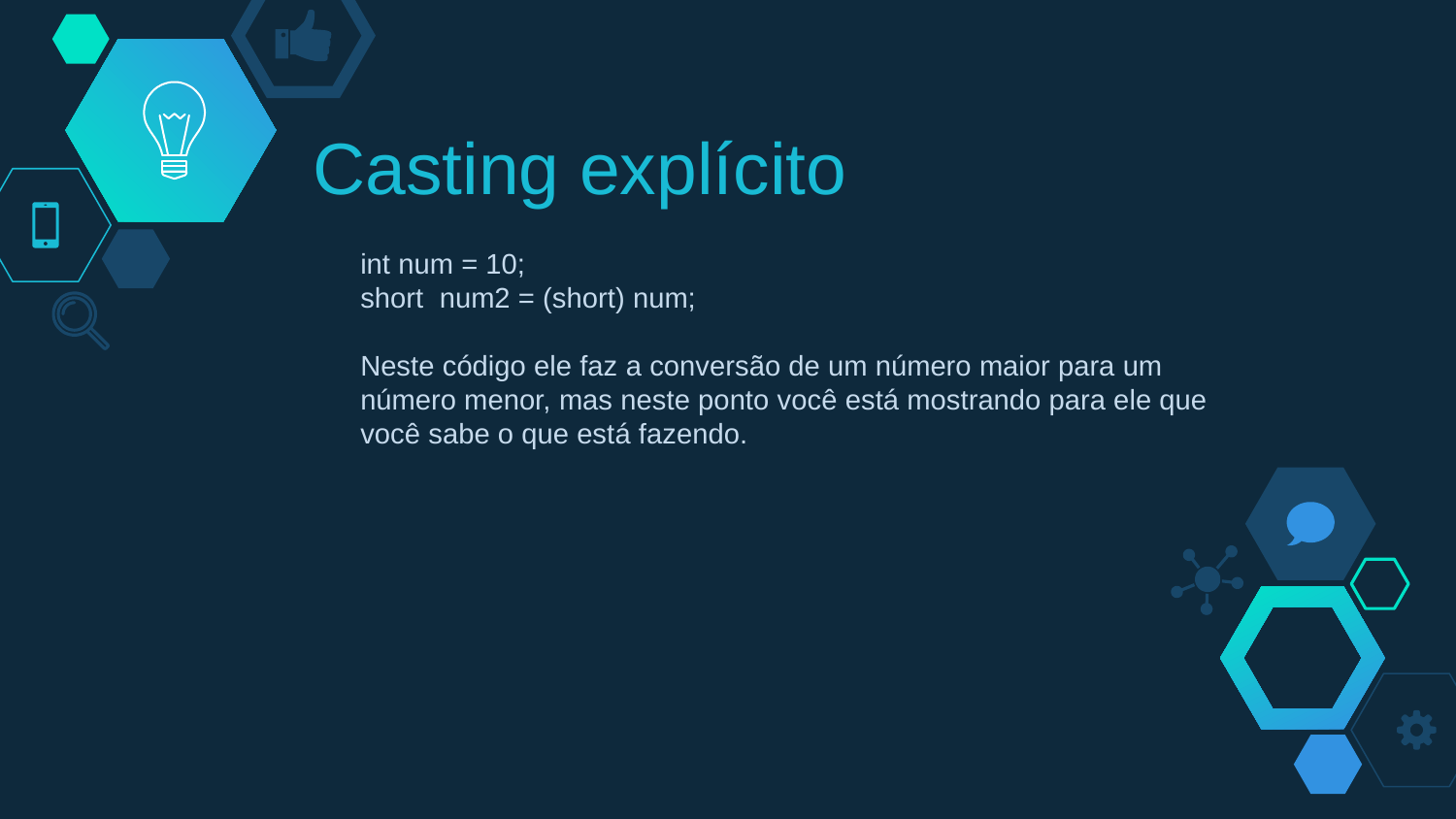

# Casting explícito
int num = 10;
short  num2 = (short) num;

Neste código ele faz a conversão de um número maior para um número menor, mas neste ponto você está mostrando para ele que você sabe o que está fazendo.